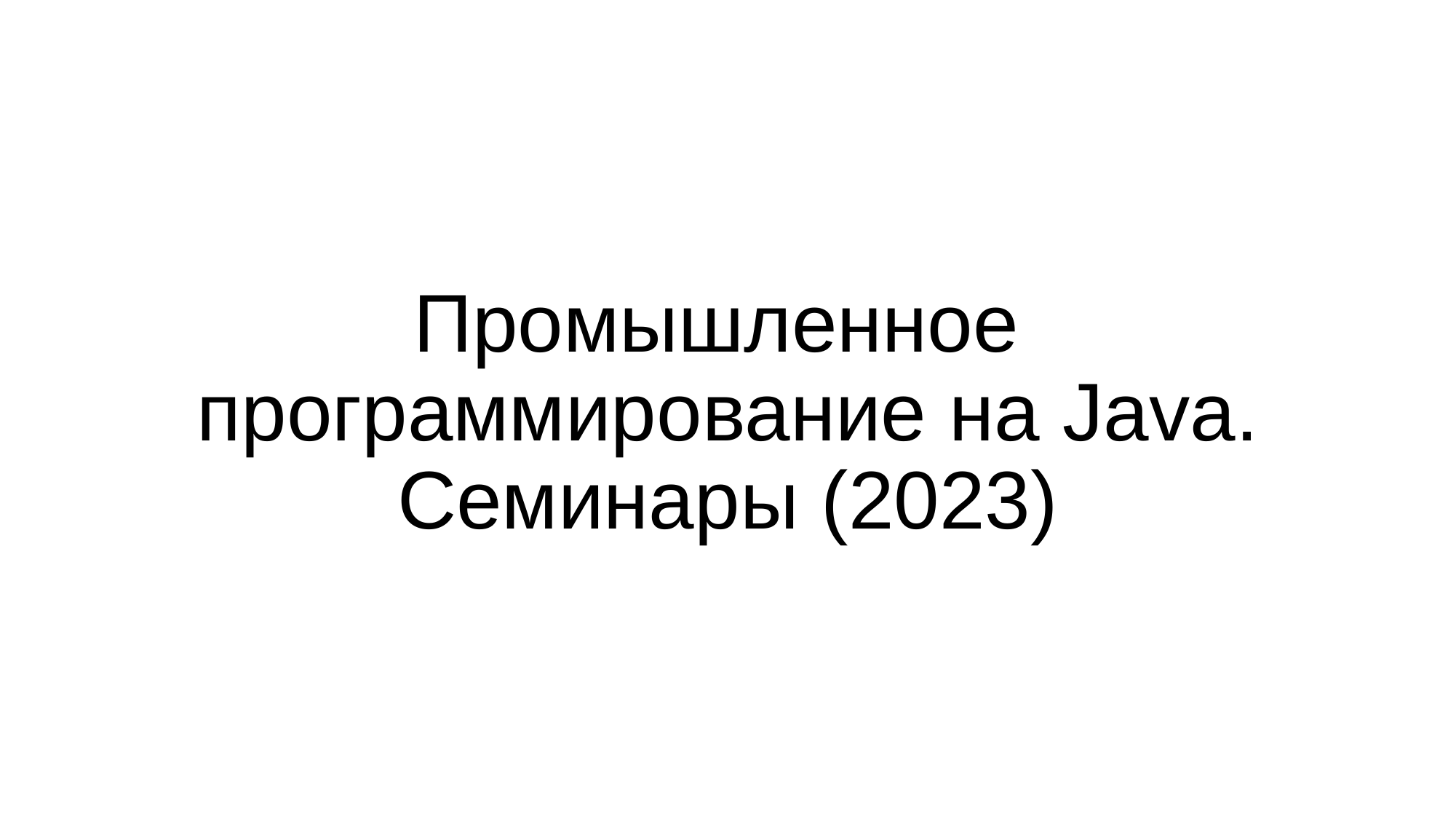

# Промышленное  программирование на Java. Семинары (2023)